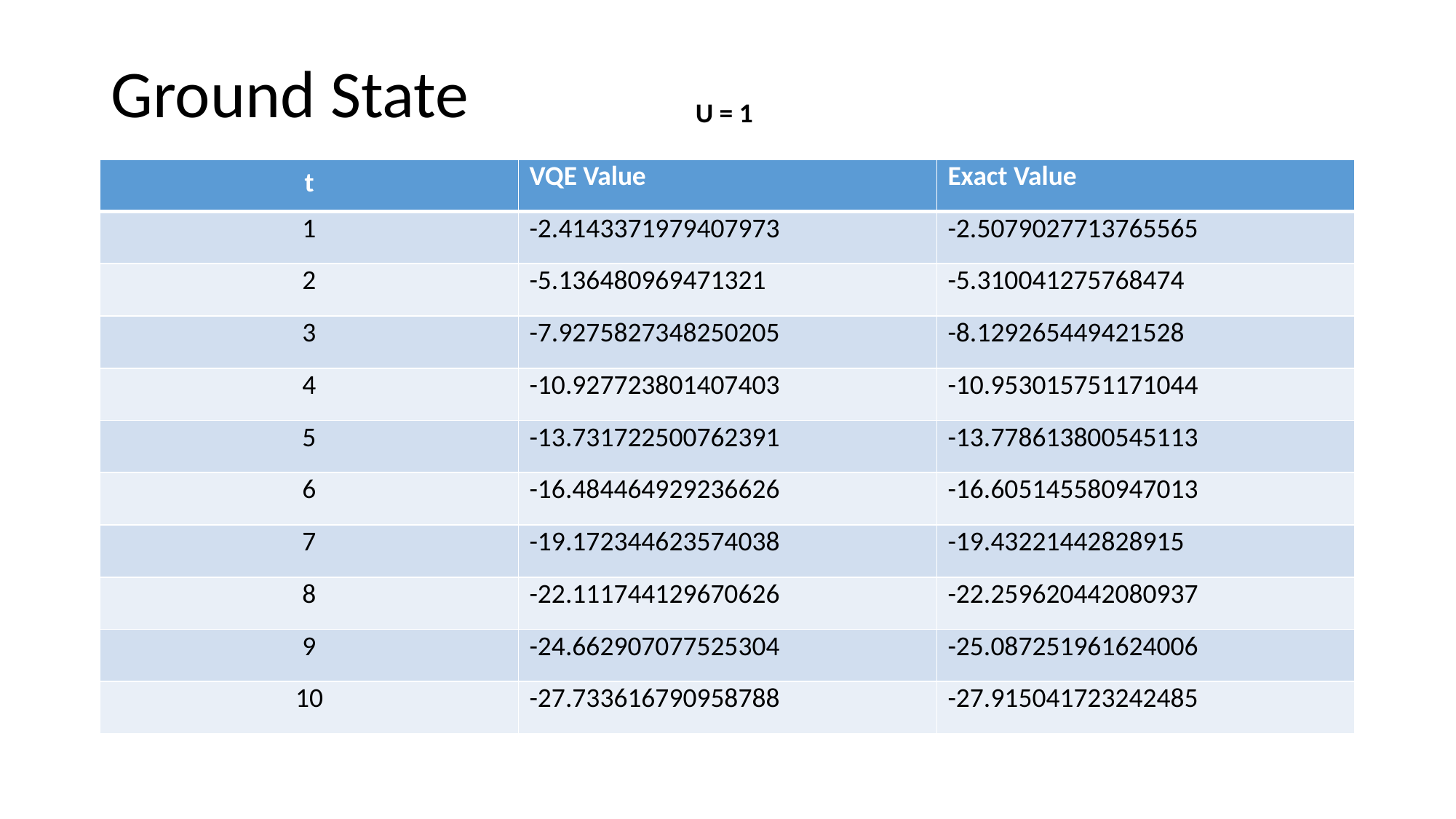

# Ground State
U = 1
| t | VQE Value | Exact Value |
| --- | --- | --- |
| 1 | -2.4143371979407973 | -2.5079027713765565 |
| 2 | -5.136480969471321 | -5.310041275768474 |
| 3 | -7.9275827348250205 | -8.129265449421528 |
| 4 | -10.927723801407403 | -10.953015751171044 |
| 5 | -13.731722500762391 | -13.778613800545113 |
| 6 | -16.484464929236626 | -16.605145580947013 |
| 7 | -19.172344623574038 | -19.43221442828915 |
| 8 | -22.111744129670626 | -22.259620442080937 |
| 9 | -24.662907077525304 | -25.087251961624006 |
| 10 | -27.733616790958788 | -27.915041723242485 |